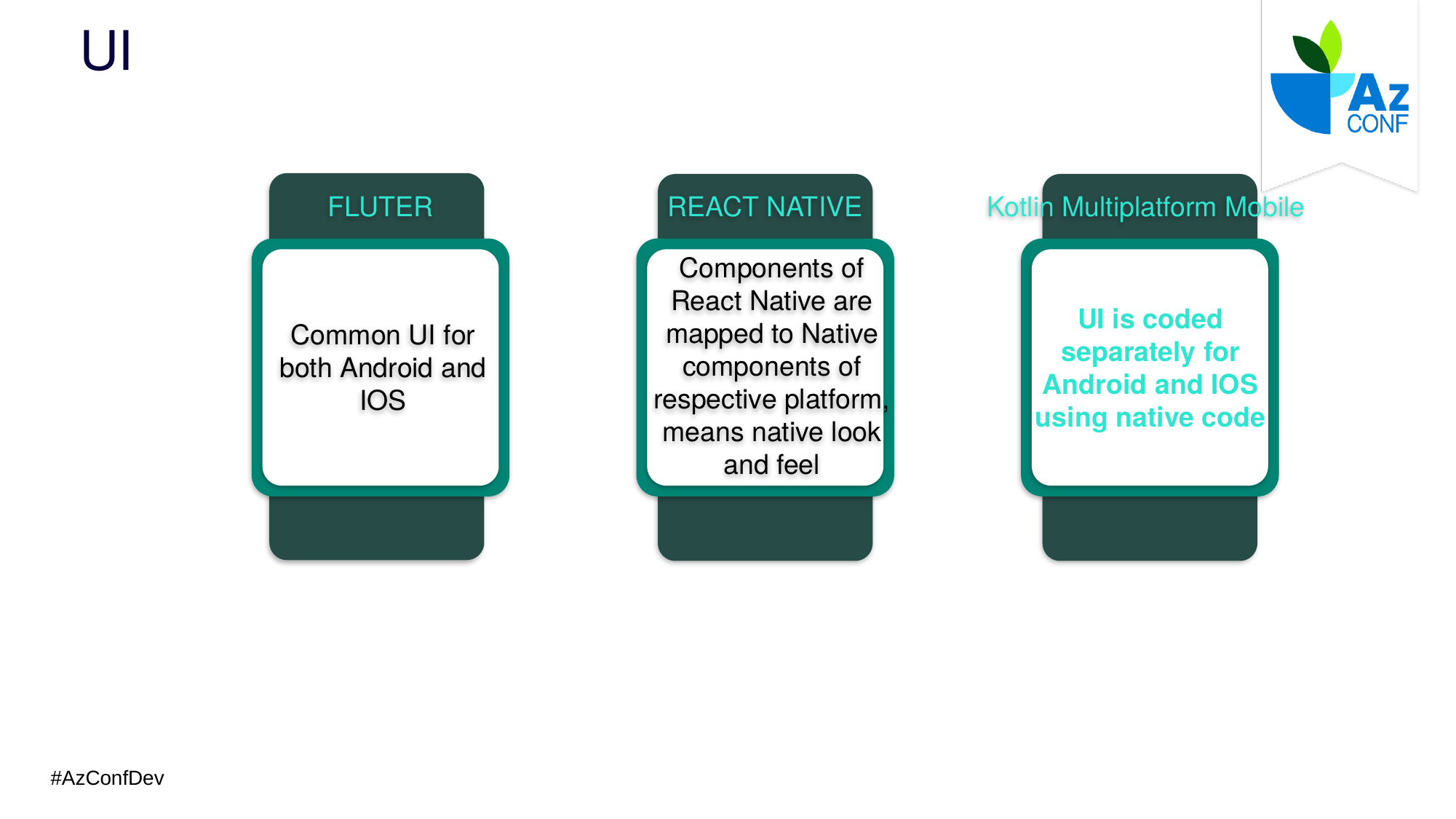

# UI

FLUTER
REACT NATIVE
Kotlin Multiplatform Mobile

Components of React Native are mapped to Native components of respective platform, means native look and feel

UI is coded separately for Android and IOS using native code
Common UI for both Android and IOS